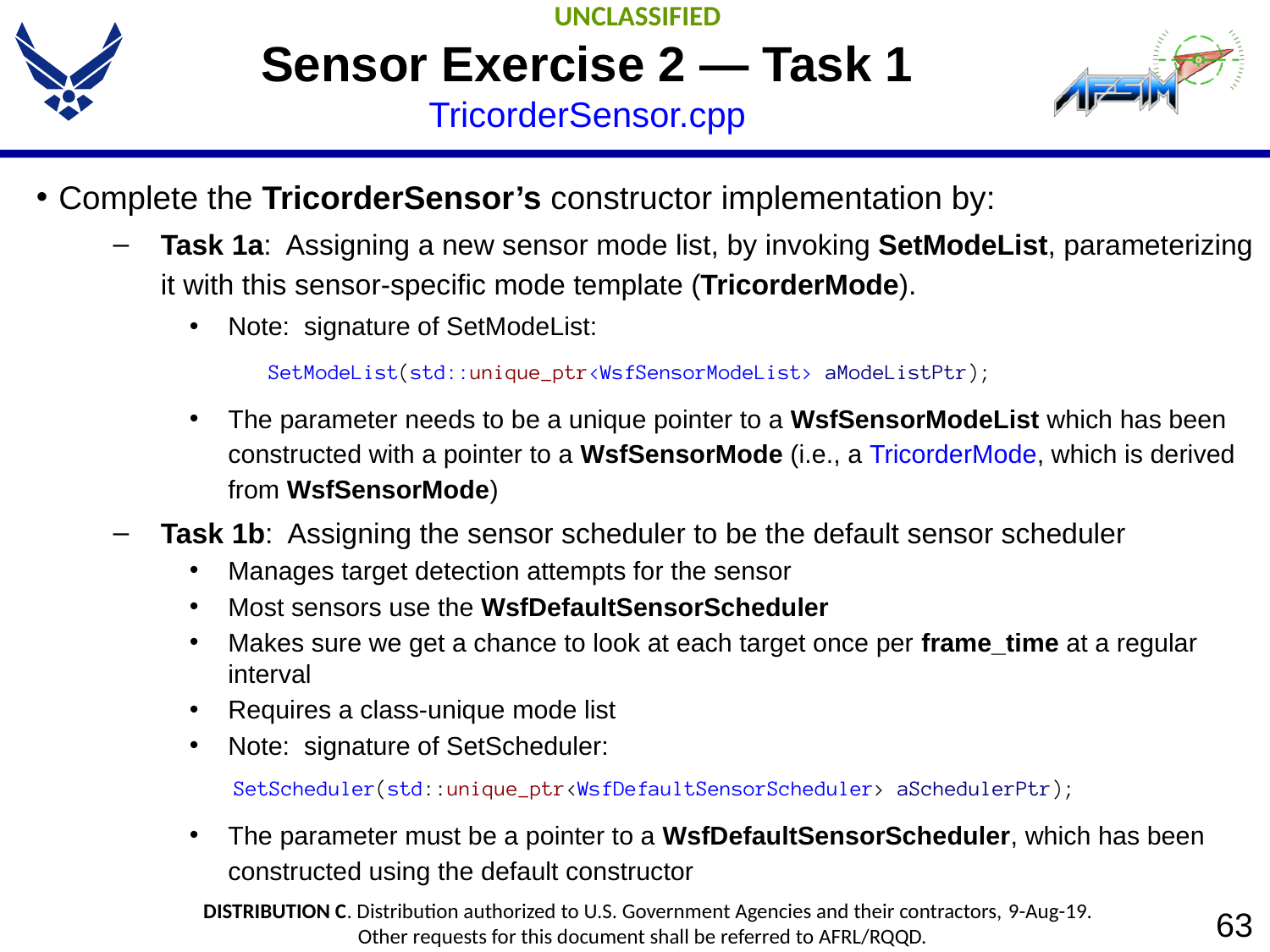

# Sensor Exercise 2 — Task 1 TricorderSensor.cpp
Complete the TricorderSensor’s constructor implementation by:
Task 1a:  Assigning a new sensor mode list, by invoking SetModeList, parameterizing it with this sensor-specific mode template (TricorderMode).
Note:  signature of SetModeList:
           SetModeList(std::unique_ptr<WsfSensorModeList> aModeListPtr);
The parameter needs to be a unique pointer to a WsfSensorModeList which has been constructed with a pointer to a WsfSensorMode (i.e., a TricorderMode, which is derived from WsfSensorMode)
Task 1b:  Assigning the sensor scheduler to be the default sensor scheduler
Manages target detection attempts for the sensor
Most sensors use the WsfDefaultSensorScheduler
Makes sure we get a chance to look at each target once per frame_time at a regular interval
Requires a class-unique mode list
Note:  signature of SetScheduler:
   SetScheduler(std::unique_ptr<WsfDefaultSensorScheduler> aSchedulerPtr);
The parameter must be a pointer to a WsfDefaultSensorScheduler, which has been constructed using the default constructor